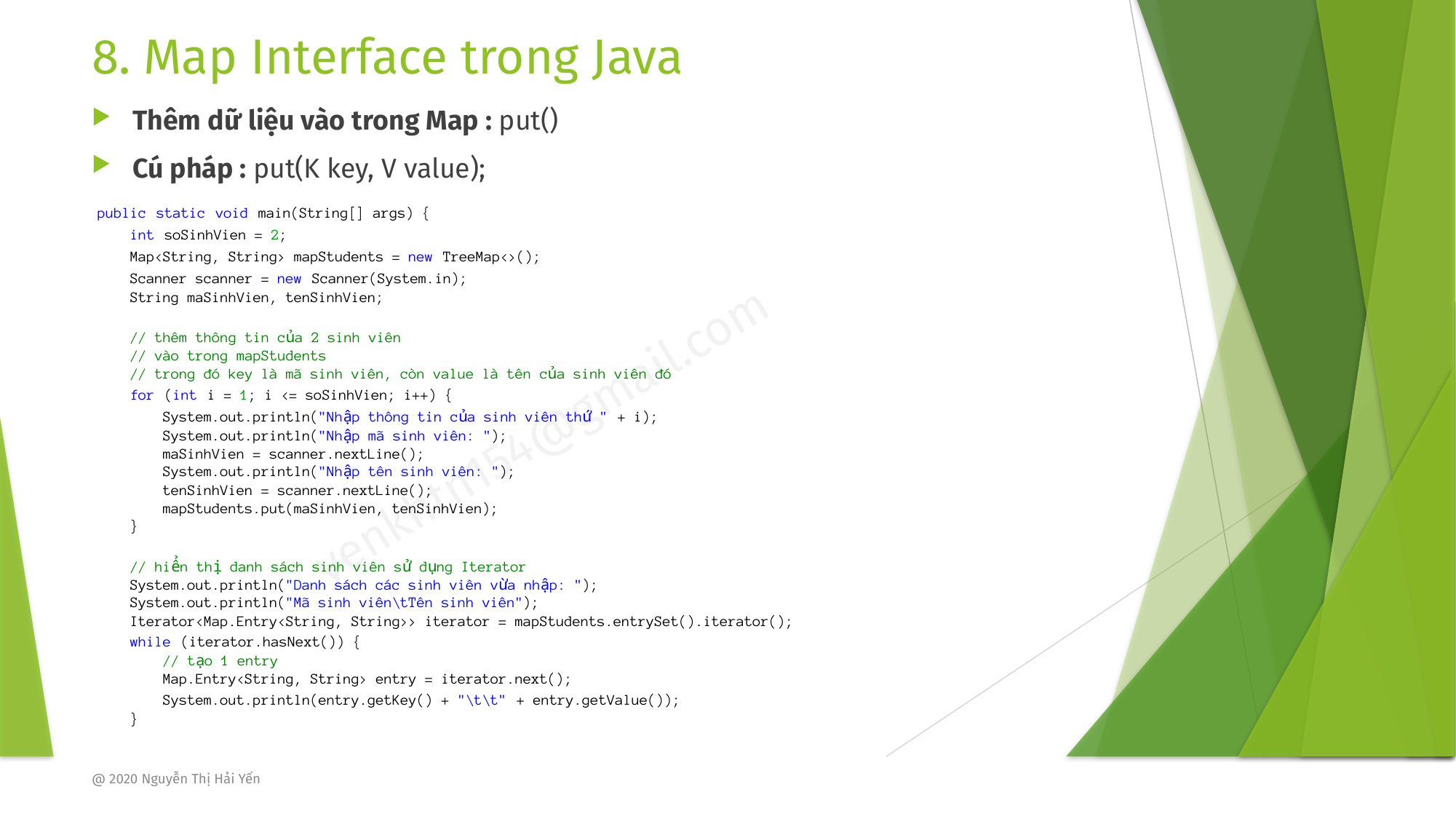

# 8. Map Interface trong Java
Thêm dữ liệu vào trong Map : put()
Cú pháp : put(K key, V value);

public static void main(String[] args) {
    int soSinhVien = 2;
    Map<String, String> mapStudents = new TreeMap<>();
    Scanner scanner = new Scanner(System.in);
    String maSinhVien, tenSinhVien;

    // thêm thông tin của 2 sinh viên
    // vào trong mapStudents
    // trong đó key là mã sinh viên, còn value là tên của sinh viên đó
    for (int i = 1; i <= soSinhVien; i++) {
        System.out.println("Nhập thông tin của sinh viên thứ " + i);
        System.out.println("Nhập mã sinh viên: ");
        maSinhVien = scanner.nextLine();
        System.out.println("Nhập tên sinh viên: ");
        tenSinhVien = scanner.nextLine();
        mapStudents.put(maSinhVien, tenSinhVien);
    }

    // hiển thị danh sách sinh viên sử dụng Iterator
    System.out.println("Danh sách các sinh viên vừa nhập: ");
    System.out.println("Mã sinh viên\tTên sinh viên");
    Iterator<Map.Entry<String, String>> iterator = mapStudents.entrySet().iterator();
    while (iterator.hasNext()) {
        // tạo 1 entry
        Map.Entry<String, String> entry = iterator.next();
        System.out.println(entry.getKey() + "\t\t" + entry.getValue());
    }
@ 2020 Nguyễn Thị Hải Yến